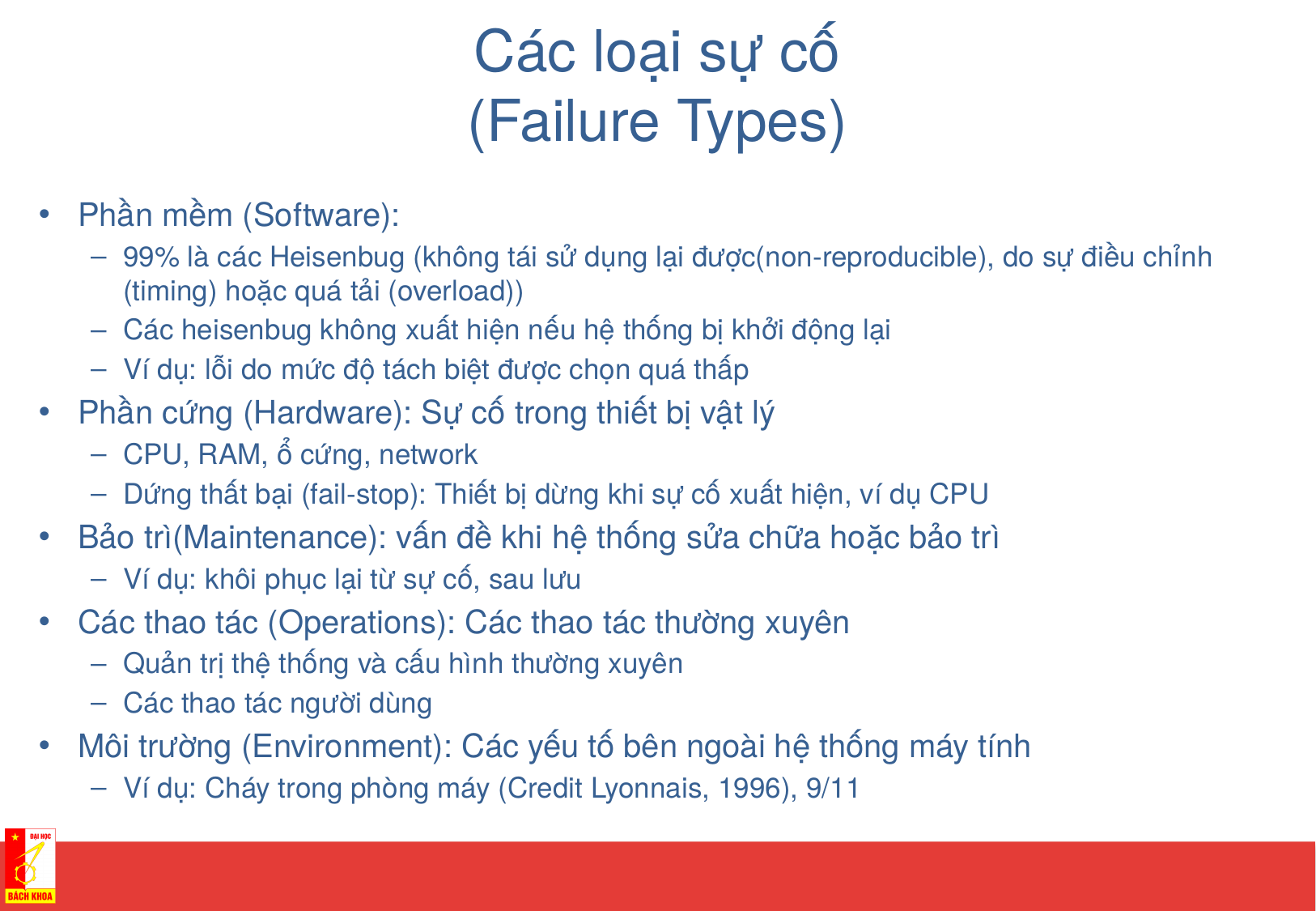

# Các loại sự cố (Failure Types)
Phần mềm (Software):
99% là các Heisenbug (không tái sử dụng lại được(non-reproducible), do sự điều chỉnh (timing) hoặc quá tải (overload))
Các heisenbug không xuất hiện nếu hệ thống bị khởi động lại
Ví dụ: lỗi do mức độ tách biệt được chọn quá thấp
Phần cứng (Hardware): Sự cố trong thiết bị vật lý
CPU, RAM, ổ cứng, network
Dứng thất bại (fail-stop): Thiết bị dừng khi sự cố xuất hiện, ví dụ CPU
Bảo trì(Maintenance): vấn đề khi hệ thống sửa chữa hoặc bảo trì
Ví dụ: khôi phục lại từ sự cố, sau lưu
Các thao tác (Operations): Các thao tác thường xuyên
Quản trị thệ thống và cấu hình thường xuyên
Các thao tác người dùng
Môi trường (Environment): Các yếu tố bên ngoài hệ thống máy tính
Ví dụ: Cháy trong phòng máy (Credit Lyonnais, 1996), 9/11